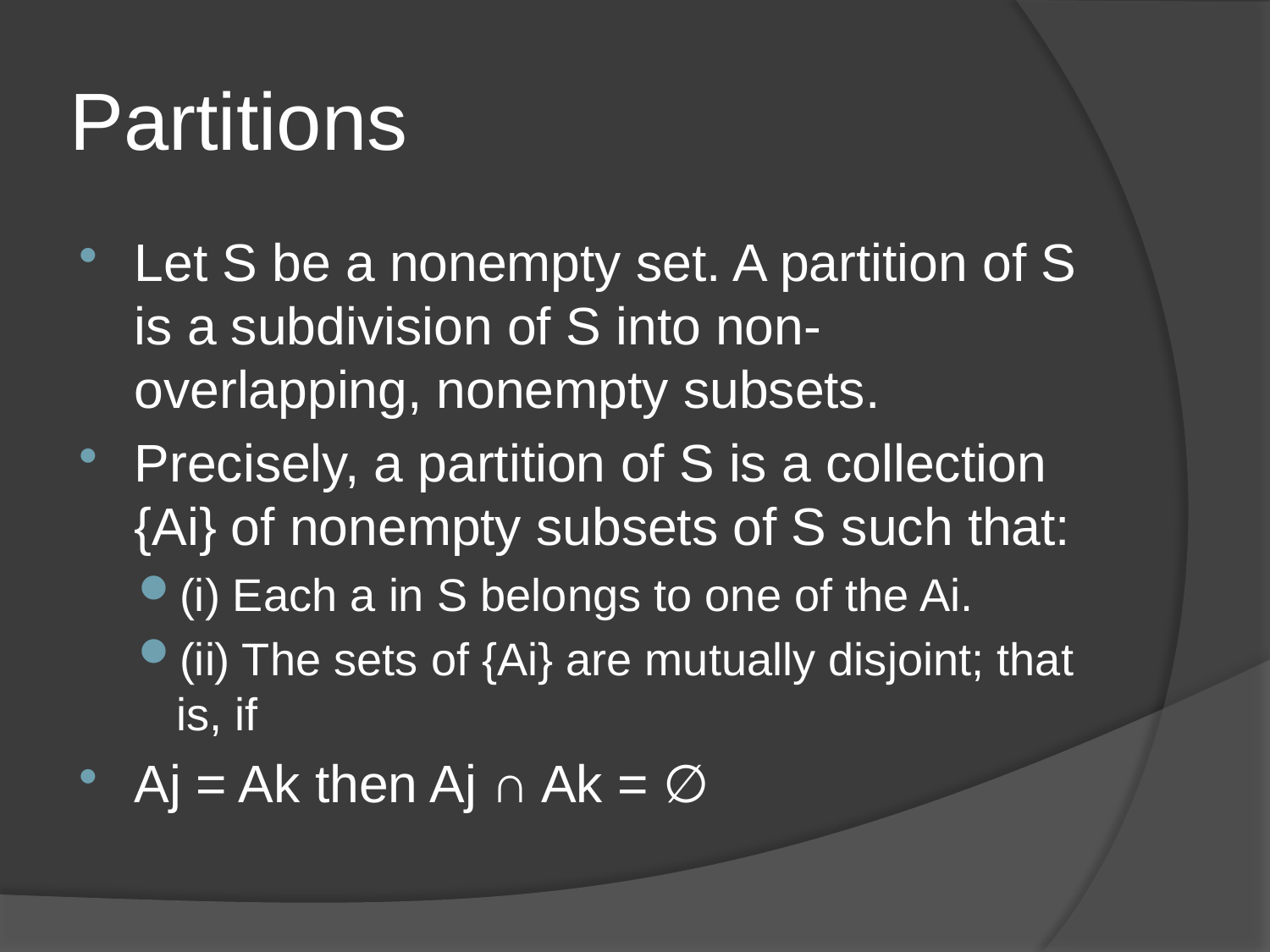

# Partitions
Let S be a nonempty set. A partition of S is a subdivision of S into non-overlapping, nonempty subsets.
Precisely, a partition of S is a collection {Ai} of nonempty subsets of S such that:
(i) Each a in S belongs to one of the Ai.
(ii) The sets of {Ai} are mutually disjoint; that is, if
Aj = Ak then Aj ∩ Ak = ∅